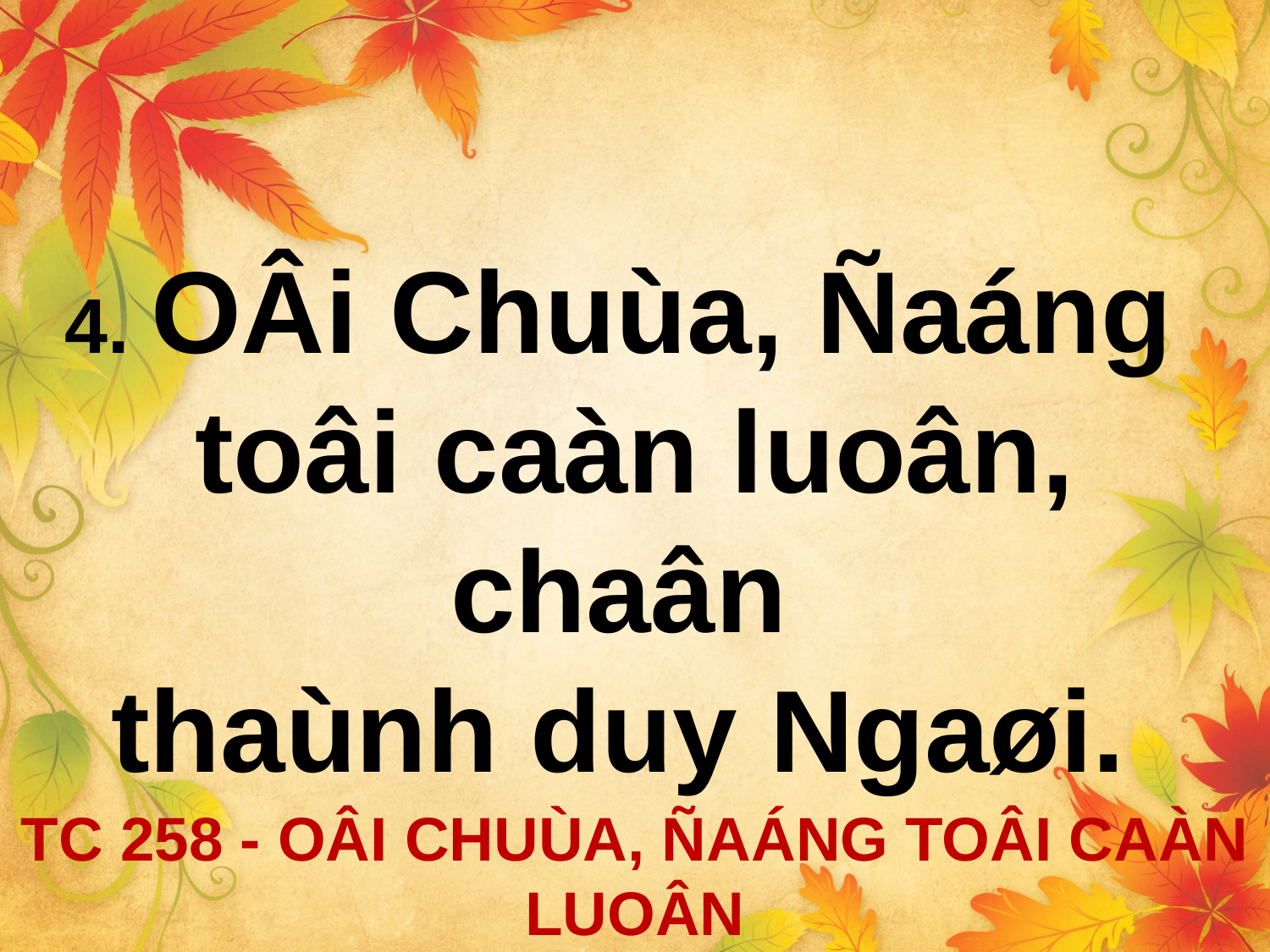

4. OÂi Chuùa, Ñaáng
toâi caàn luoân, chaân
thaùnh duy Ngaøi.
TC 258 - OÂI CHUÙA, ÑAÁNG TOÂI CAÀN LUOÂN